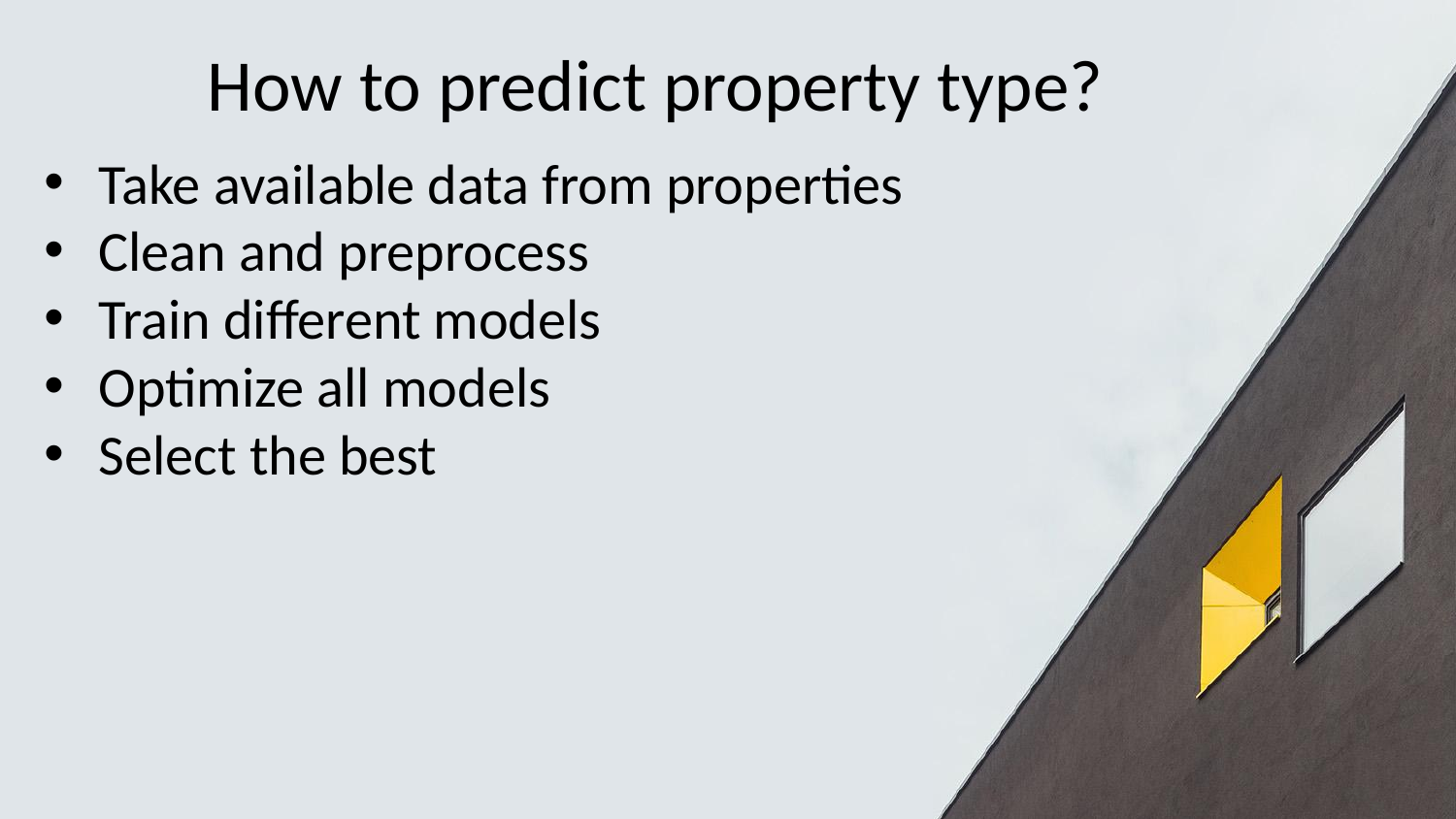

# How to predict property type?
Take available data from properties
Clean and preprocess
Train different models
Optimize all models
Select the best